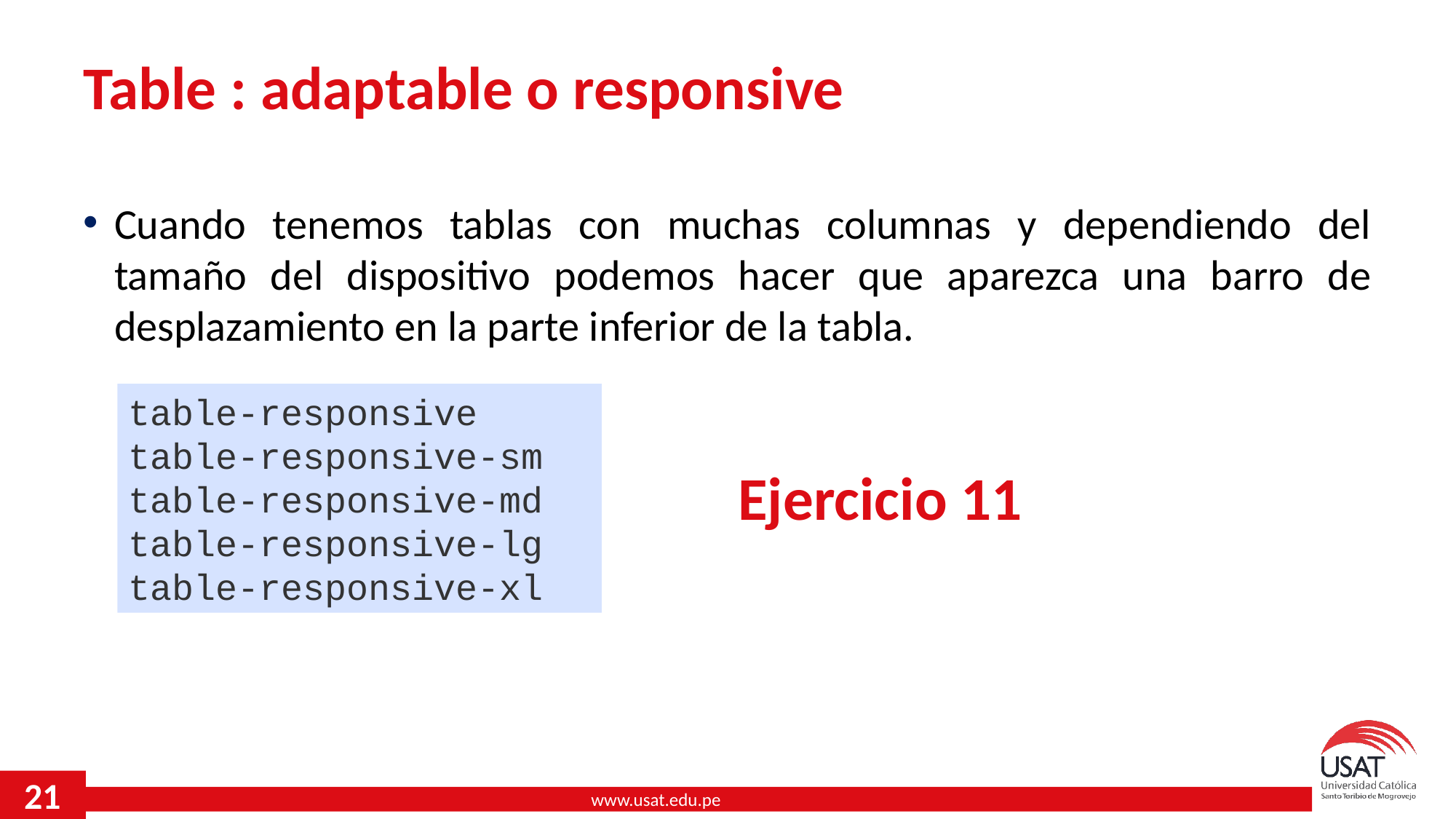

# Table : adaptable o responsive
Cuando tenemos tablas con muchas columnas y dependiendo del tamaño del dispositivo podemos hacer que aparezca una barro de desplazamiento en la parte inferior de la tabla.
table-responsive
table-responsive-sm
table-responsive-md
table-responsive-lg
table-responsive-xl
Ejercicio 11
21